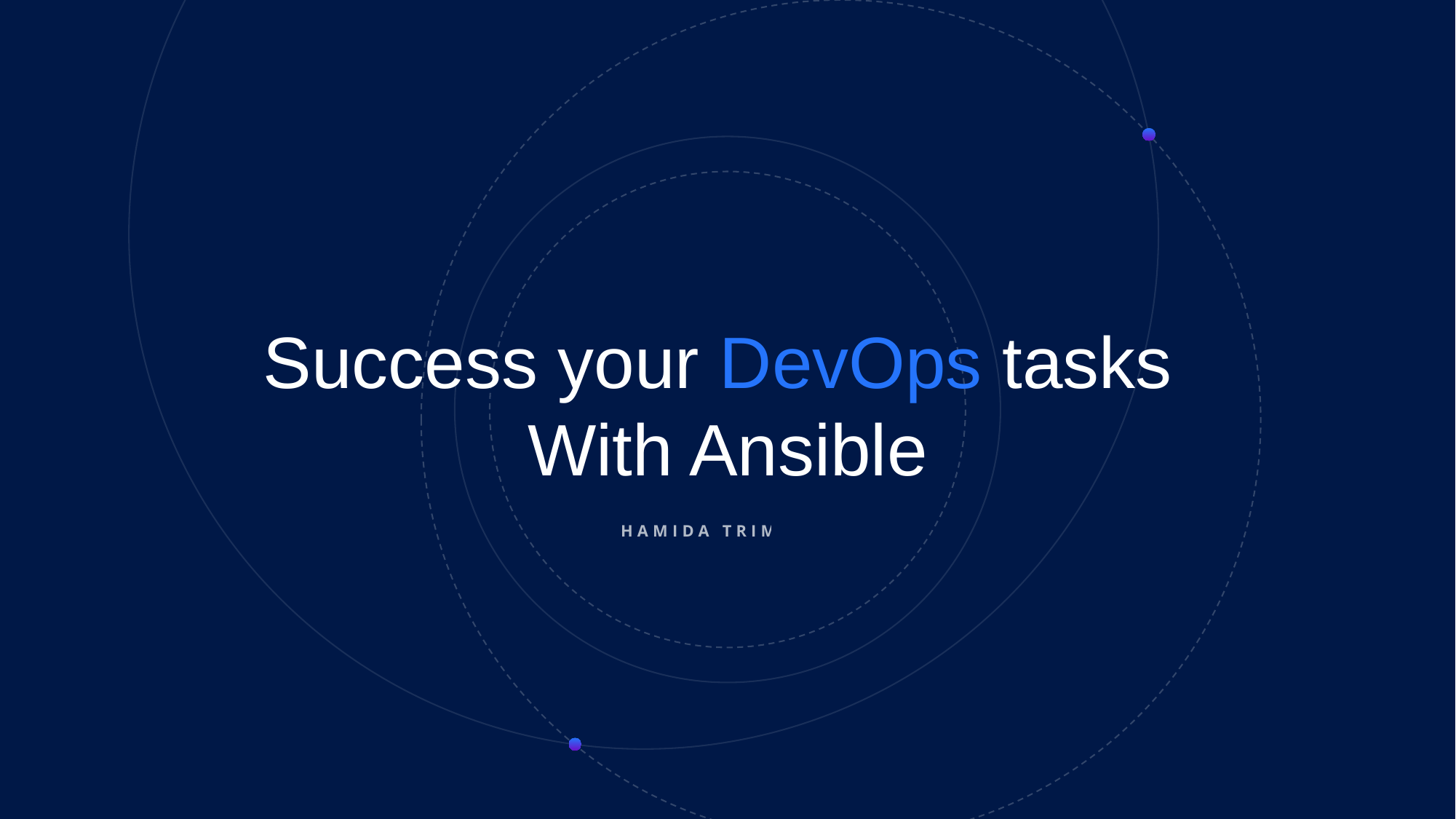

Success your DevOps tasks
With Ansible
HAMIDA TRIMECHE